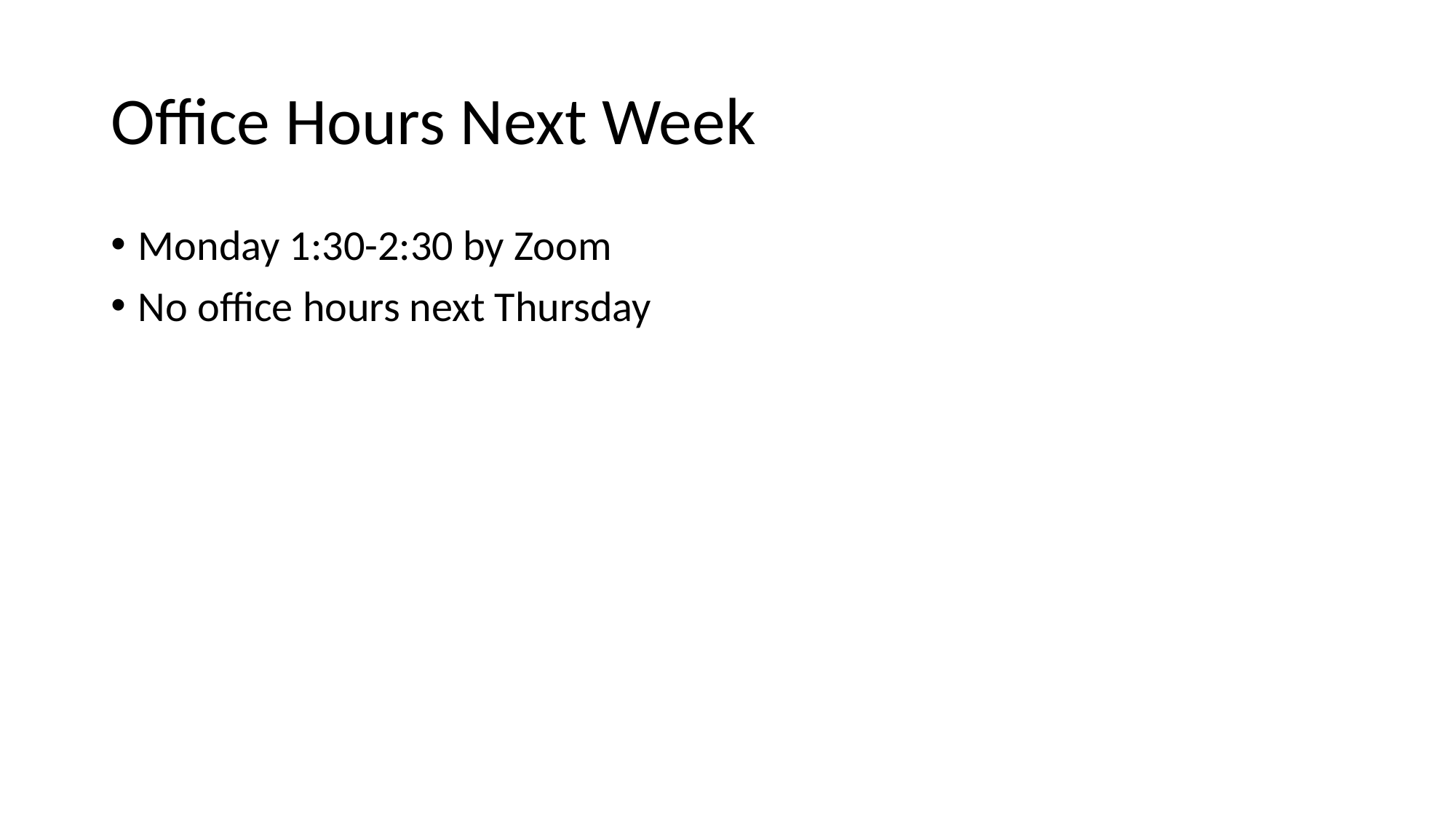

# Office Hours Next Week
Monday 1:30-2:30 by Zoom
No office hours next Thursday